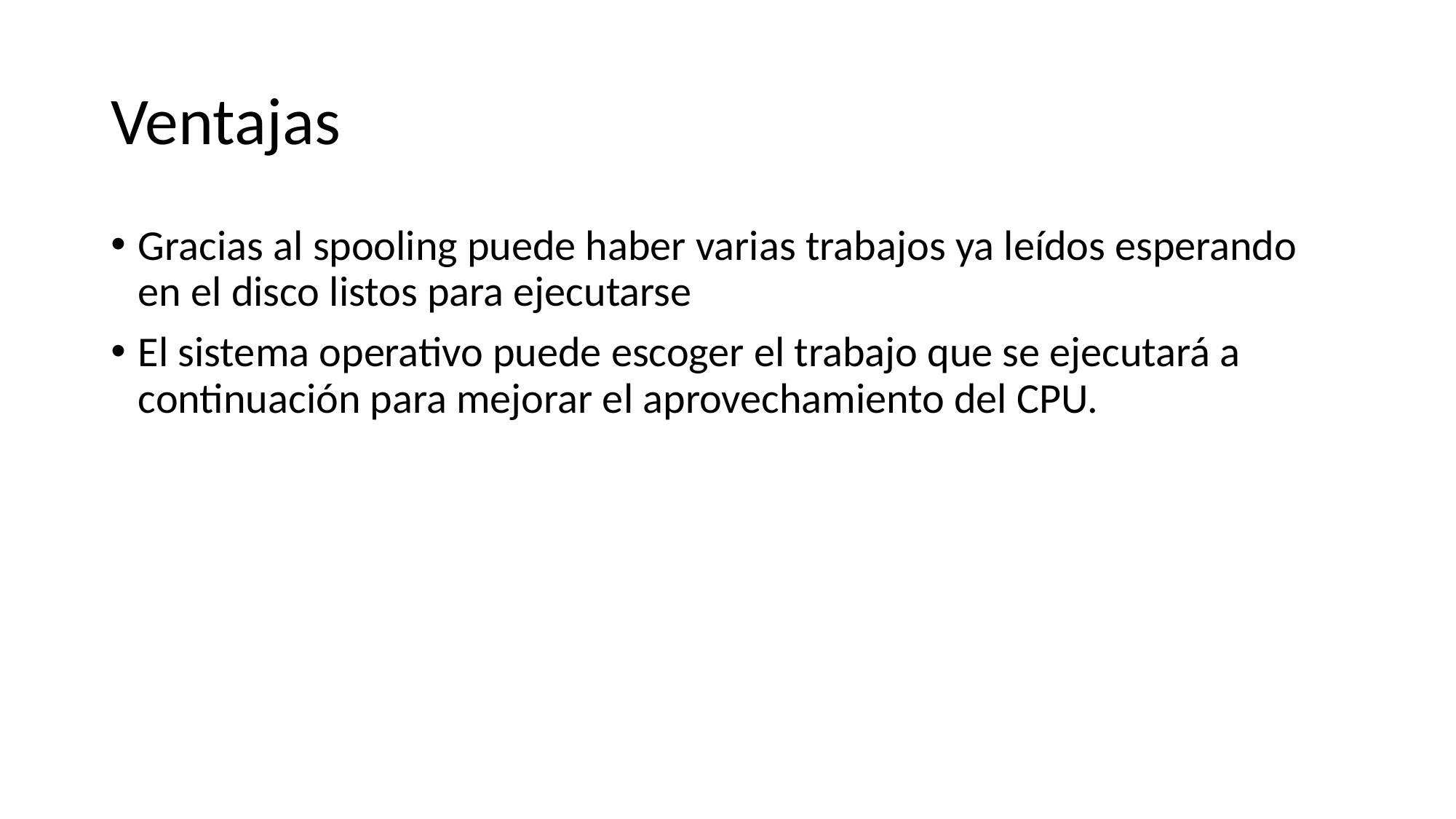

# Ventajas
Gracias al spooling puede haber varias trabajos ya leídos esperando en el disco listos para ejecutarse
El sistema operativo puede escoger el trabajo que se ejecutará a continuación para mejorar el aprovechamiento del CPU.